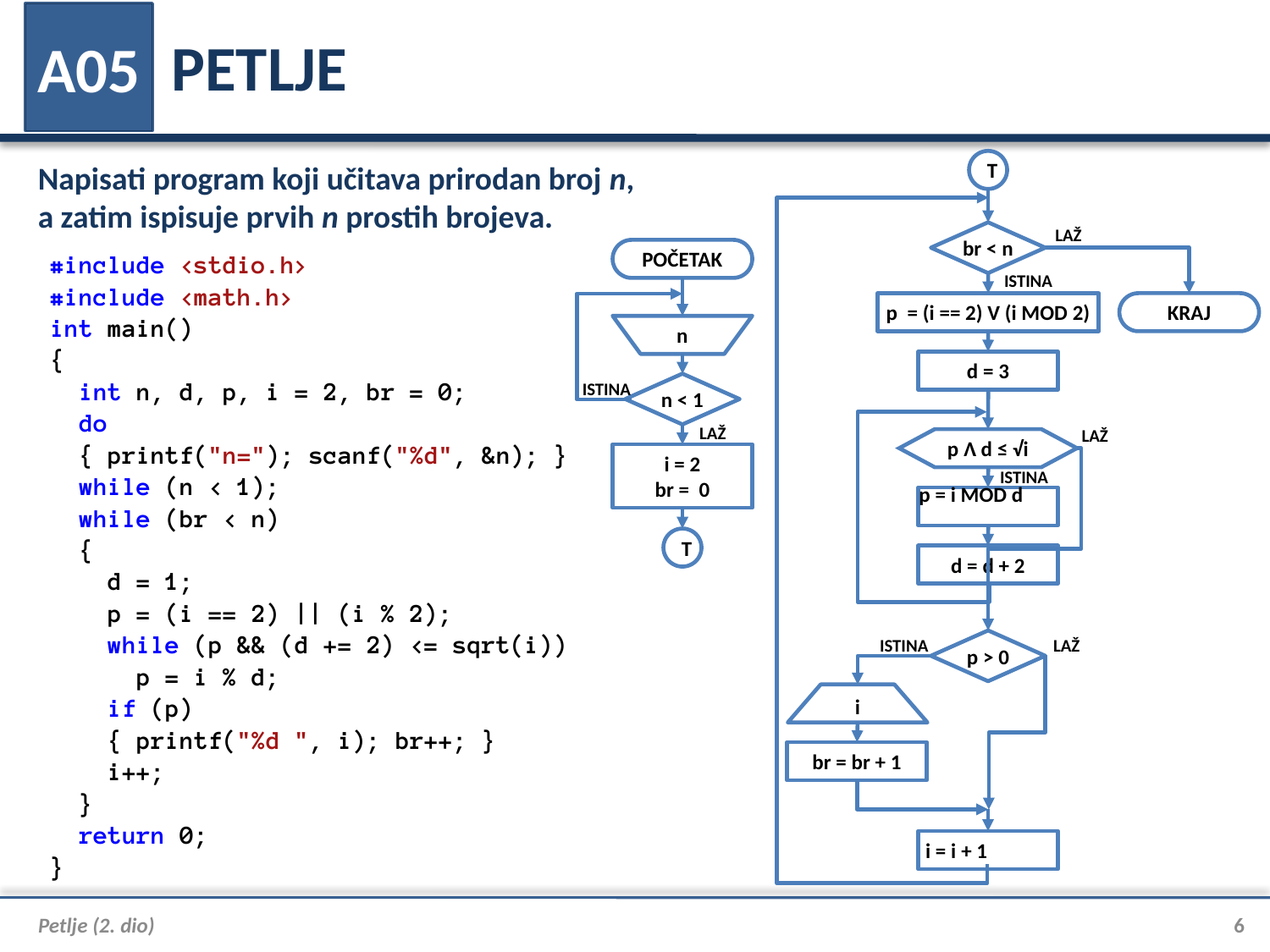

# PETLJE
A05
T

br < n
LAŽ
ISTINA
p  = (i == 2) V (i MOD 2)
KRAJ
d = 3

LAŽ
p Λ d ≤ √i
ISTINA
p = i MOD d
d = d + 2
p > 0
ISTINA
LAŽ
i
br = br + 1
i = i + 1
Napisati program koji učitava prirodan broj n, a zatim ispisuje prvih n prostih brojeva.
POČETAK

n
n < 1
ISTINA
LAŽ
i = 2
br =  0
T
#include <stdio.h>
#include <math.h>
int main()
{
  int n, d, p, i = 2, br = 0;
  do
  { printf("n="); scanf("%d", &n); }
  while (n < 1);
  while (br < n)
  {
    d = 1;
    p = (i == 2) || (i % 2);
    while (p && (d += 2) <= sqrt(i))
      p = i % d;
    if (p)
    { printf("%d ", i); br++; }
    i++;
  }
  return 0;
}
Petlje (2. dio)
6